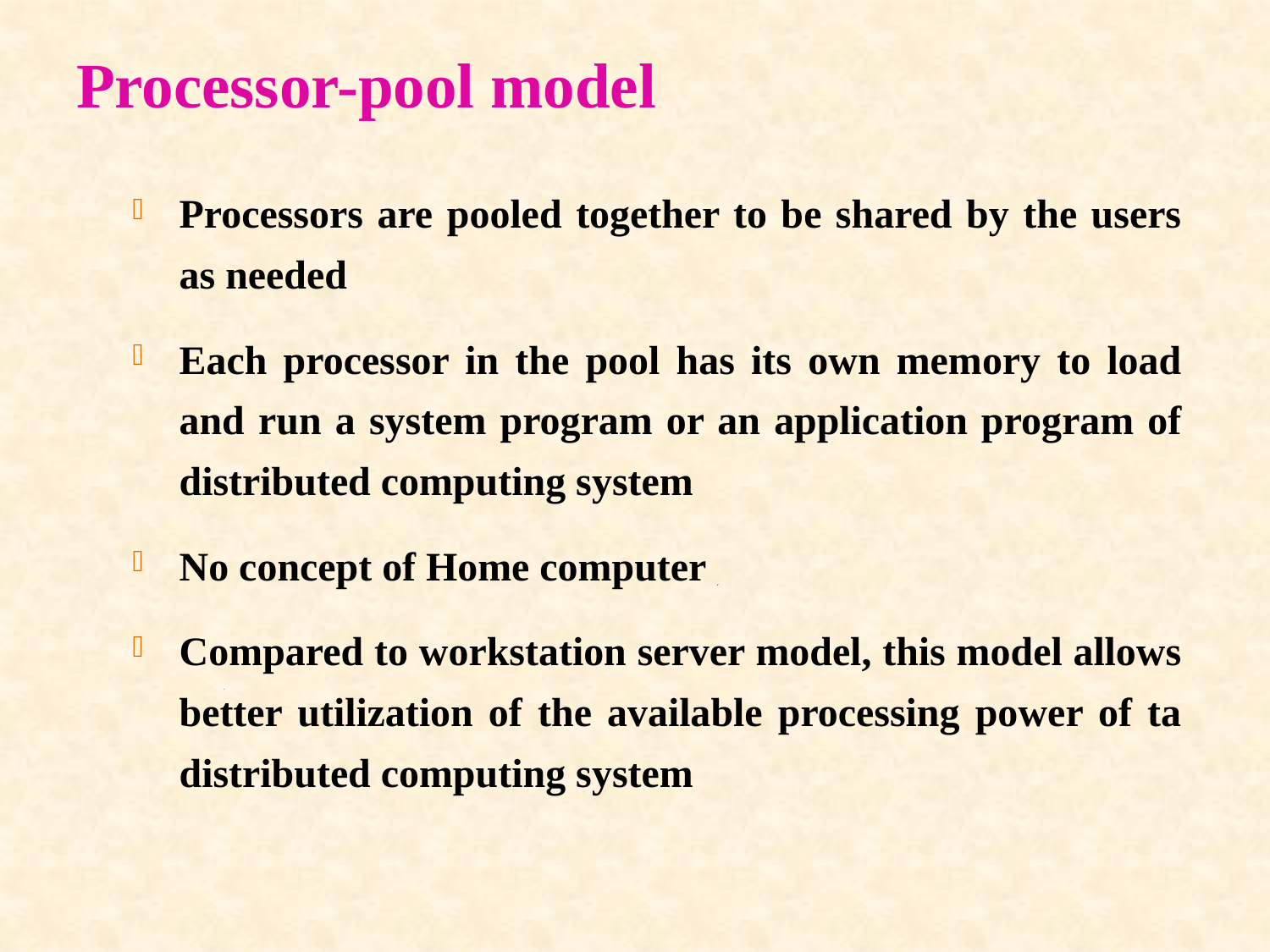

# Processor-pool model
Processors are pooled together to be shared by the users as needed
Each processor in the pool has its own memory to load and run a system program or an application program of distributed computing system
No concept of Home computer
Compared to workstation server model, this model allows better utilization of the available processing power of ta distributed computing system